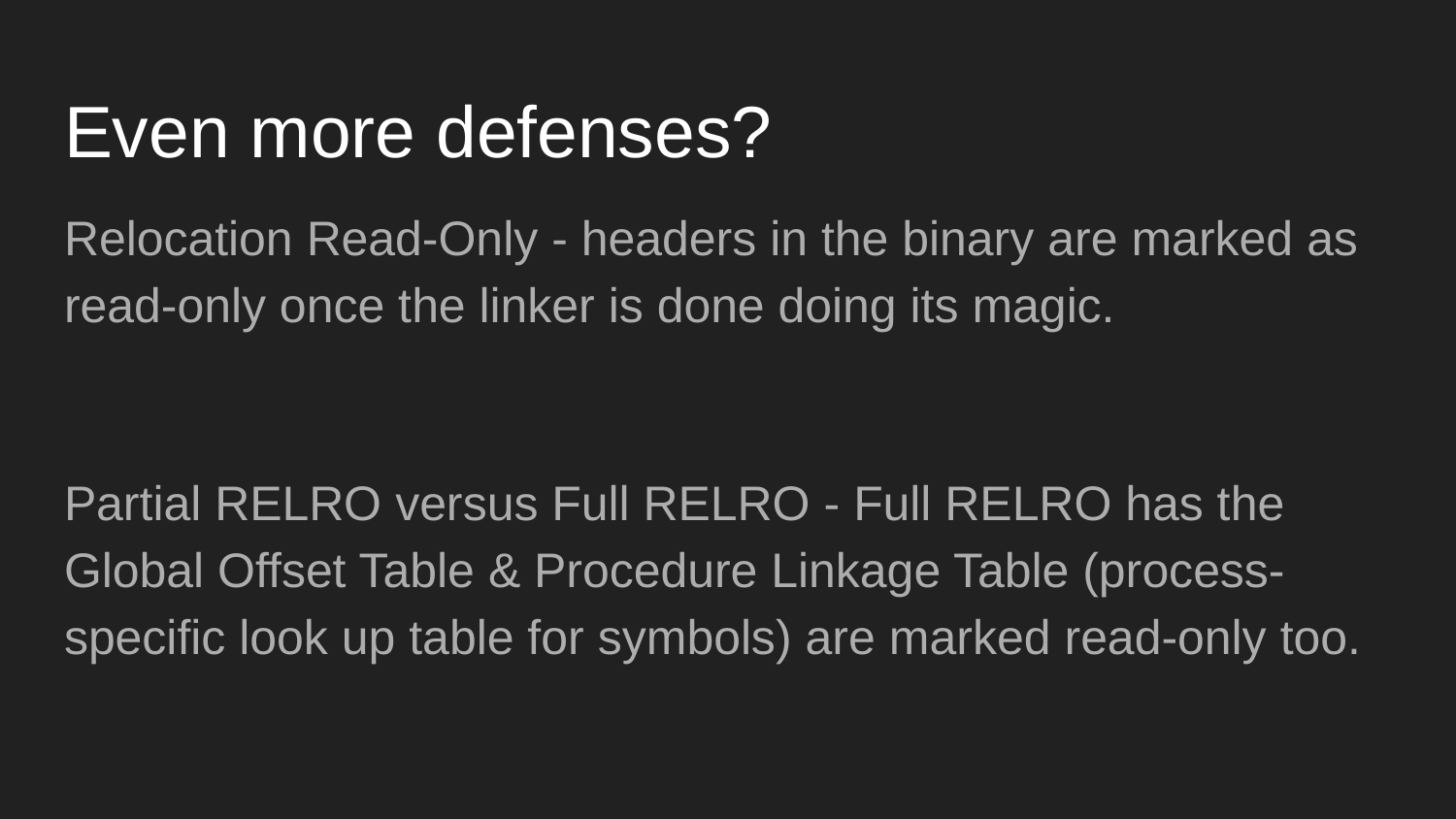

# Even more defenses?
Relocation Read-Only - headers in the binary are marked as read-only once the linker is done doing its magic.

Partial RELRO versus Full RELRO - Full RELRO has the Global Offset Table & Procedure Linkage Table (process-specific look up table for symbols) are marked read-only too.